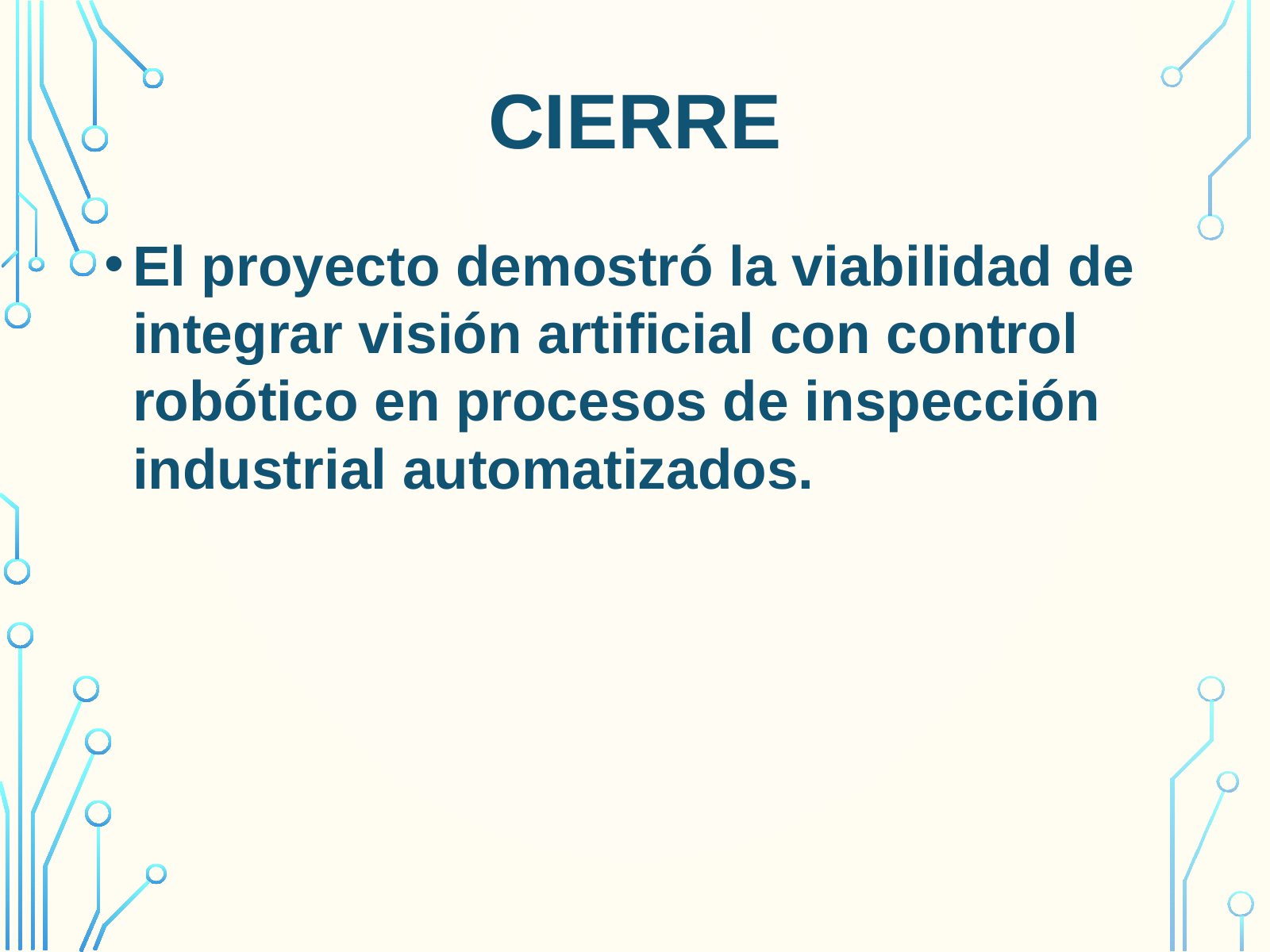

CIERRE
El proyecto demostró la viabilidad de integrar visión artificial con control robótico en procesos de inspección industrial automatizados.